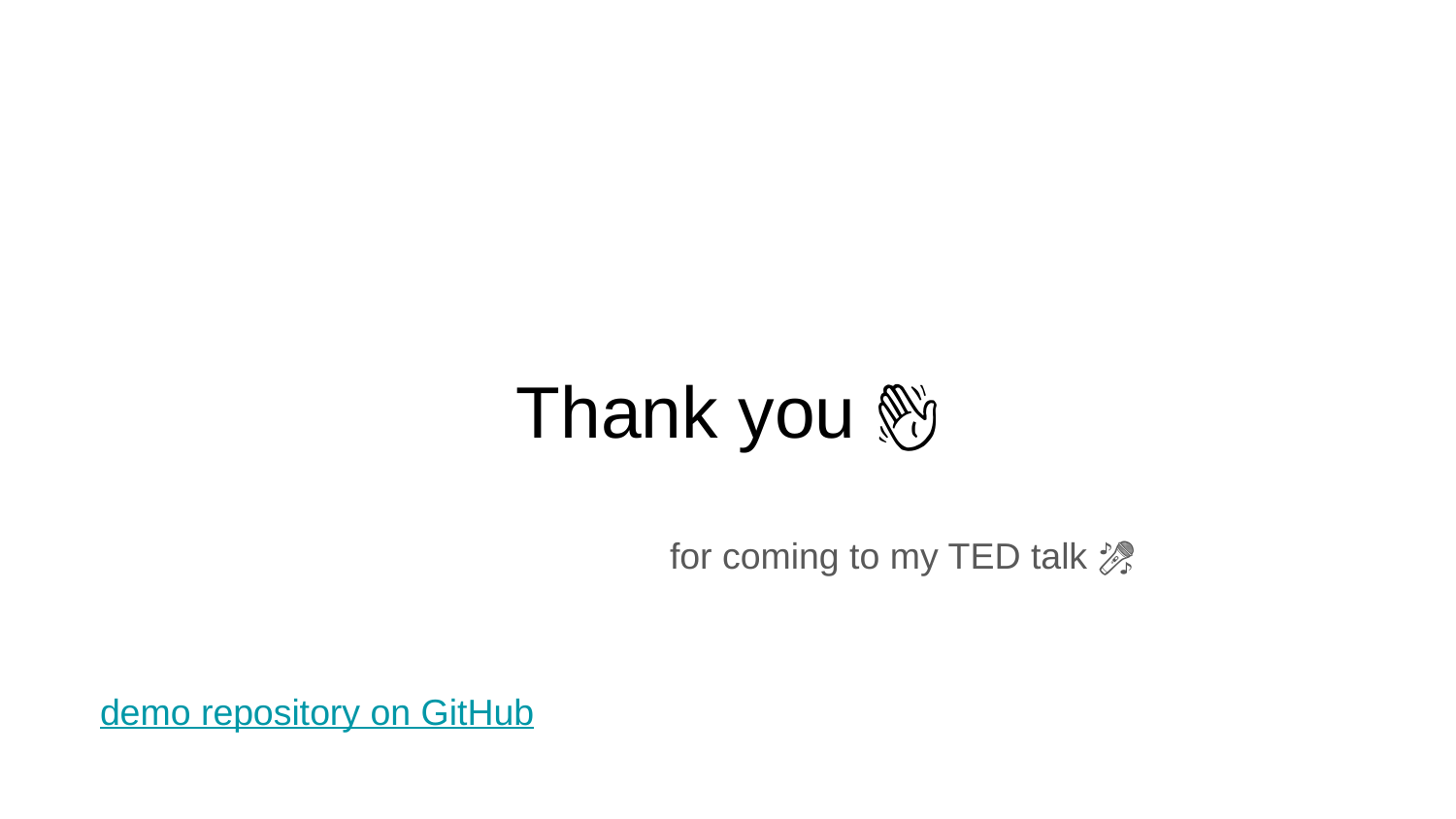

# Thank you 👋
for coming to my TED talk 🎤
demo repository on GitHub